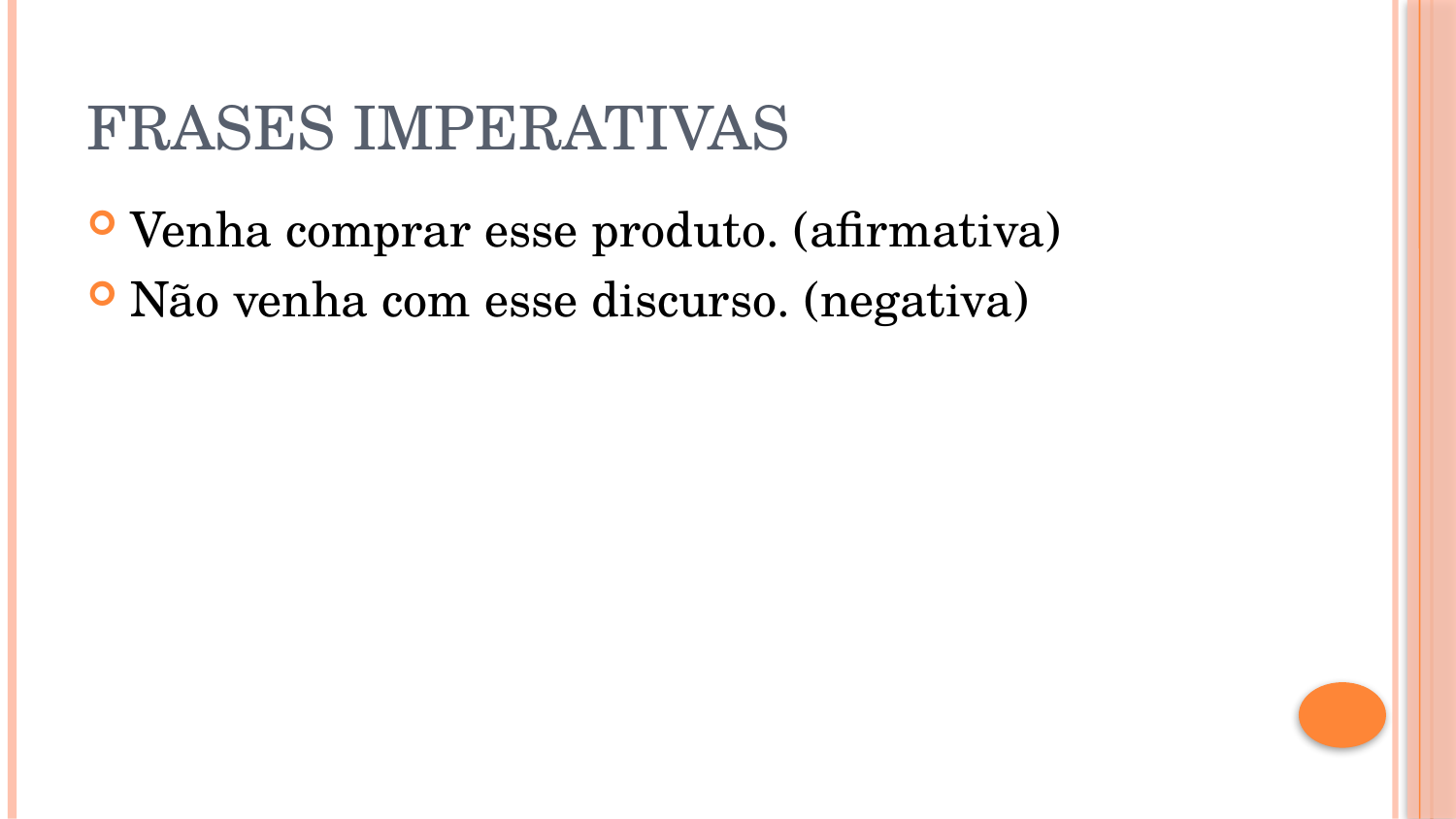

# Frases Imperativas
Venha comprar esse produto. (afirmativa)
Não venha com esse discurso. (negativa)